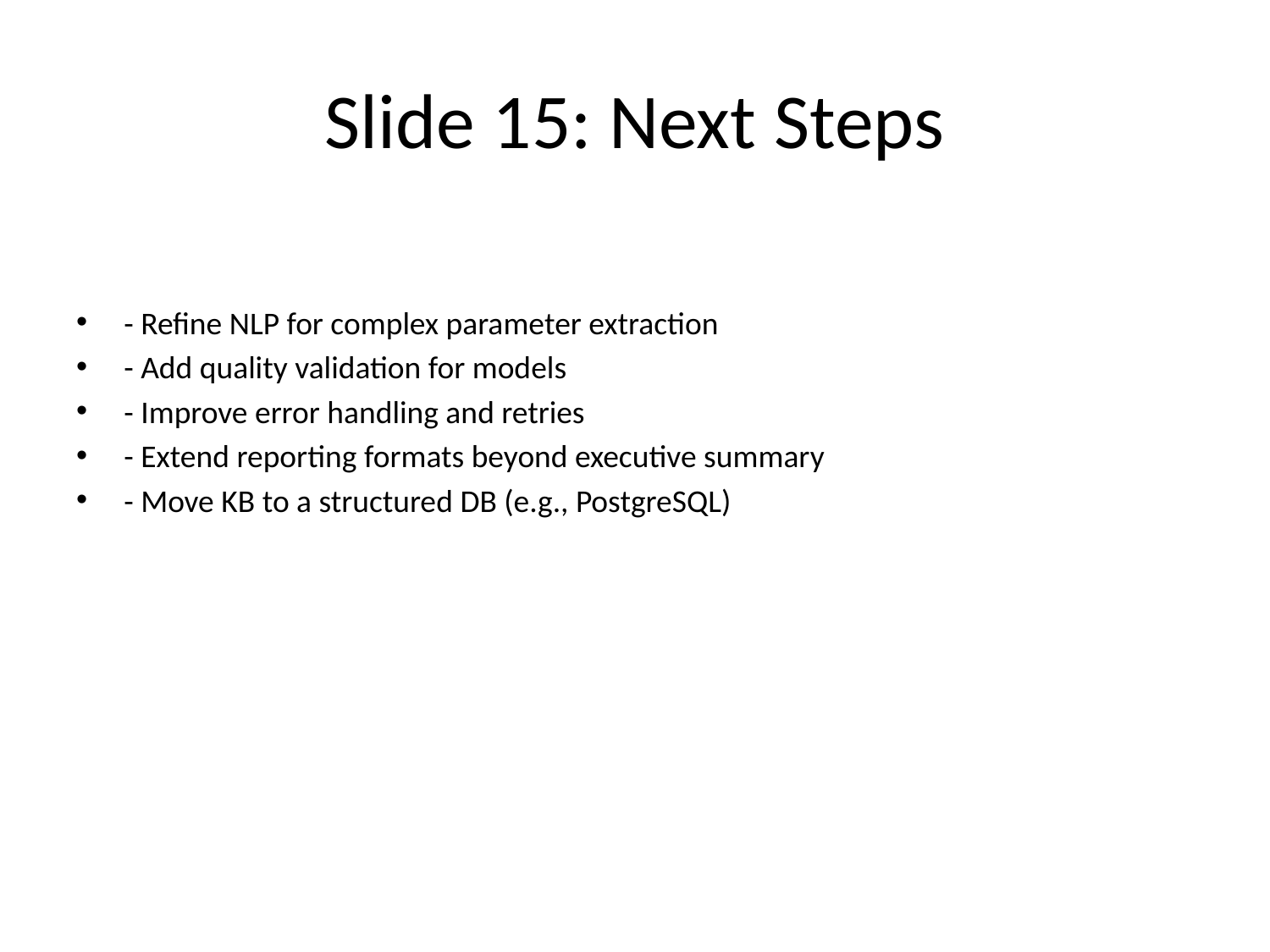

# Slide 15: Next Steps

- Refine NLP for complex parameter extraction
- Add quality validation for models
- Improve error handling and retries
- Extend reporting formats beyond executive summary
- Move KB to a structured DB (e.g., PostgreSQL)